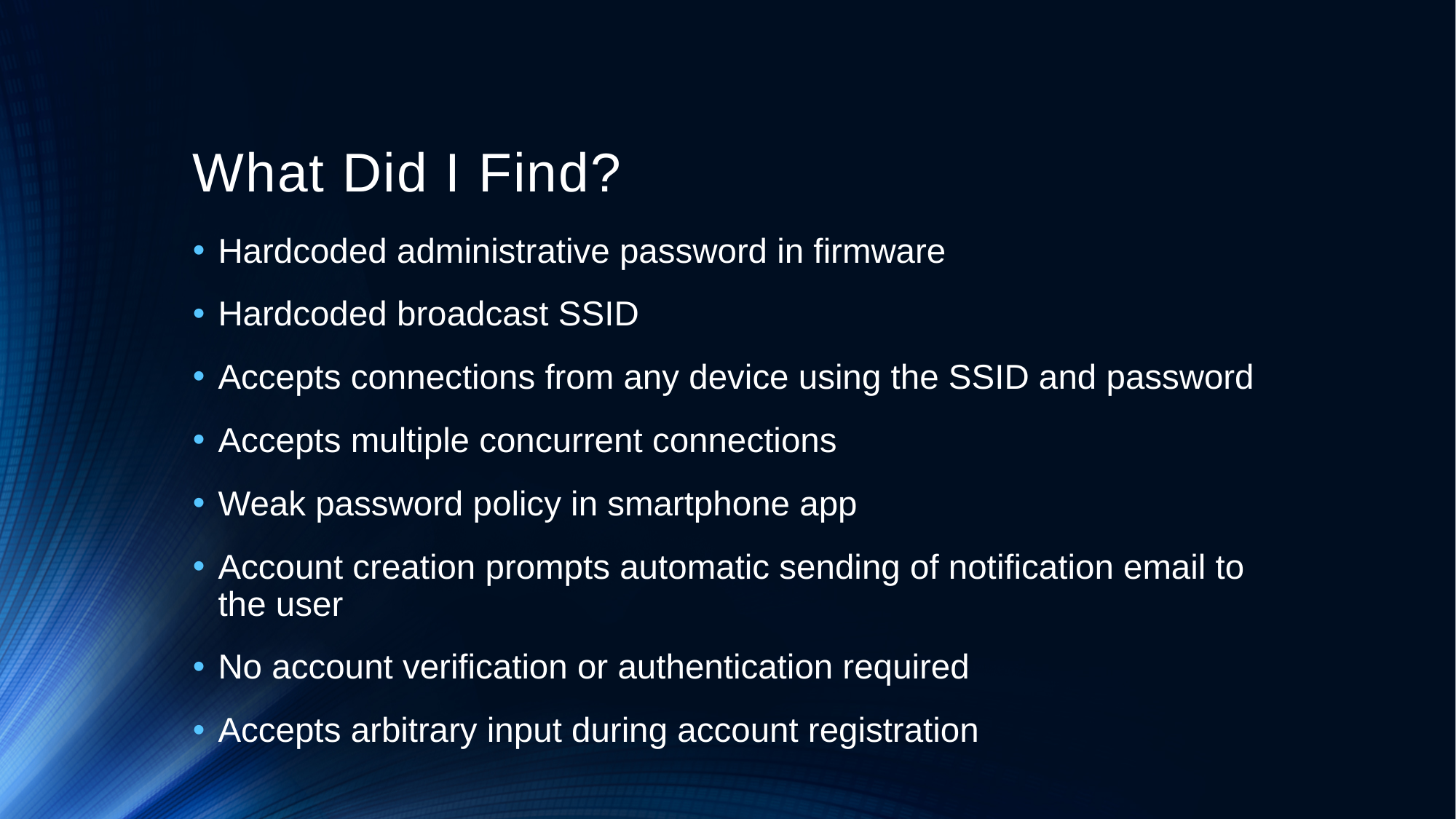

# What Did I Find?
Hardcoded administrative password in firmware
Hardcoded broadcast SSID
Accepts connections from any device using the SSID and password
Accepts multiple concurrent connections
Weak password policy in smartphone app
Account creation prompts automatic sending of notification email to the user
No account verification or authentication required
Accepts arbitrary input during account registration